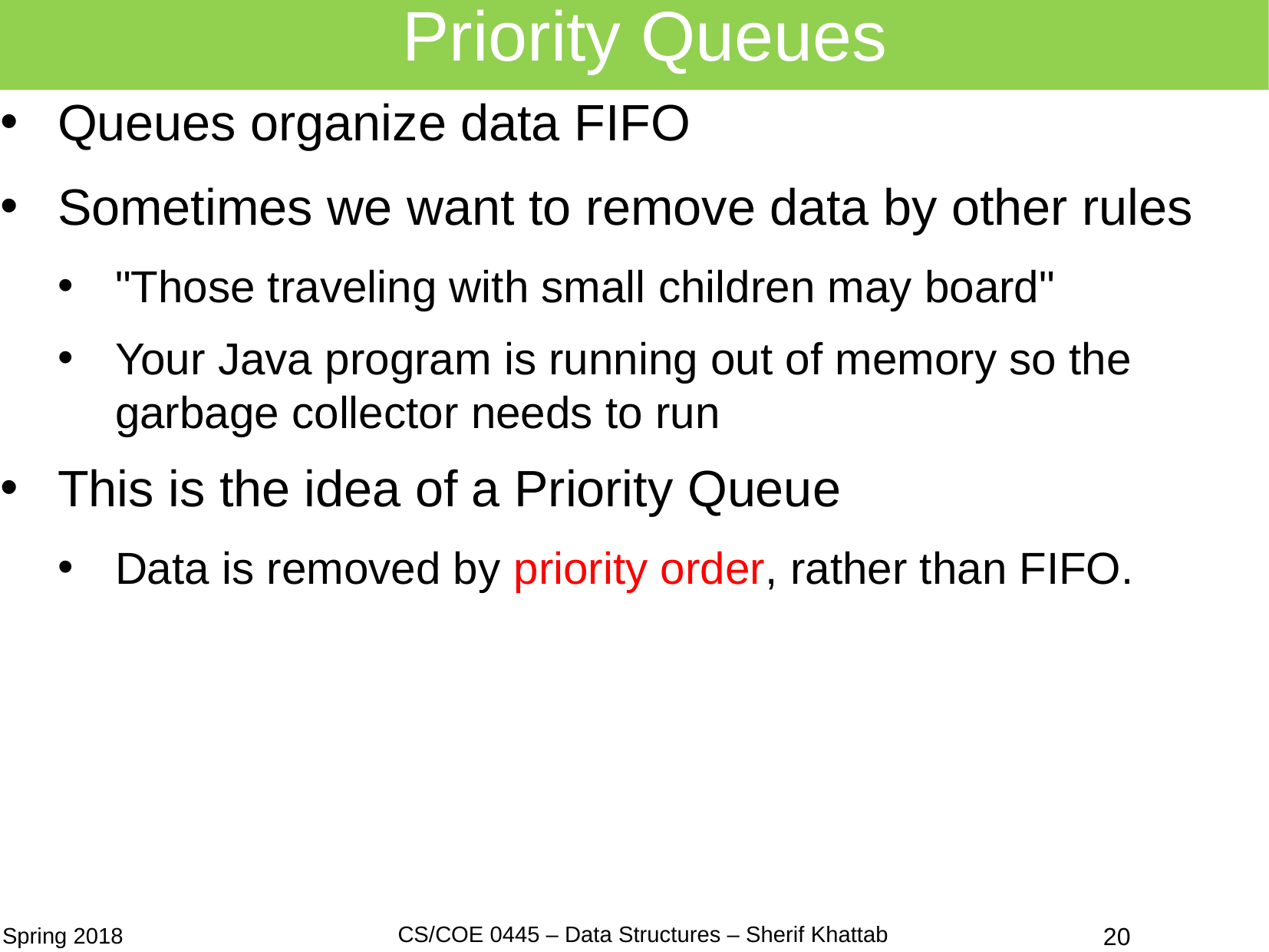

# Priority Queues
Queues organize data FIFO
Sometimes we want to remove data by other rules
"Those traveling with small children may board"
Your Java program is running out of memory so the garbage collector needs to run
This is the idea of a Priority Queue
Data is removed by priority order, rather than FIFO.

20
CS/COE 0445 – Data Structures – Sherif Khattab
Spring 2018